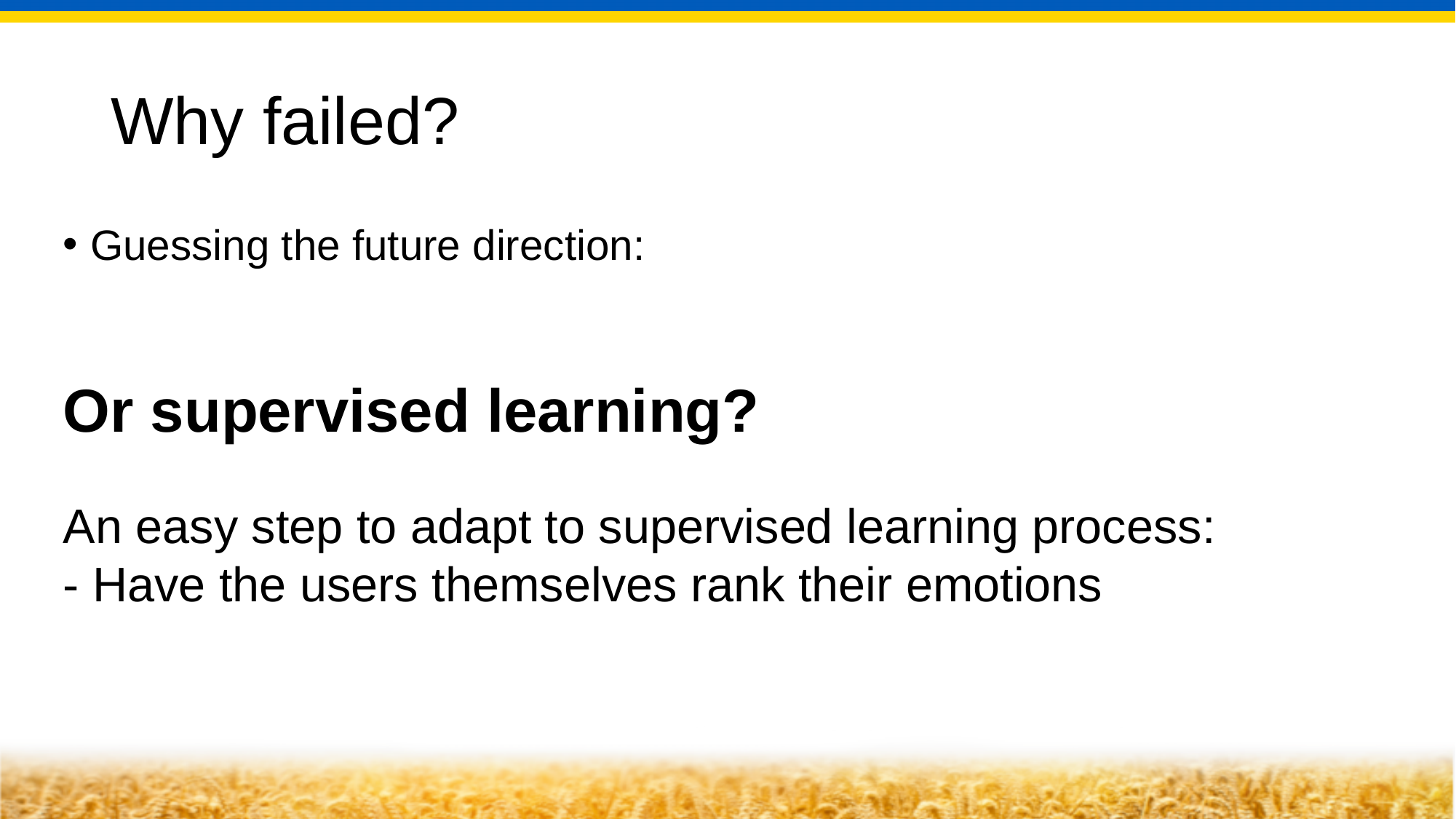

Why failed?
Guessing the future direction:

Or supervised learning?

An easy step to adapt to supervised learning process:
- Have the users themselves rank their emotions